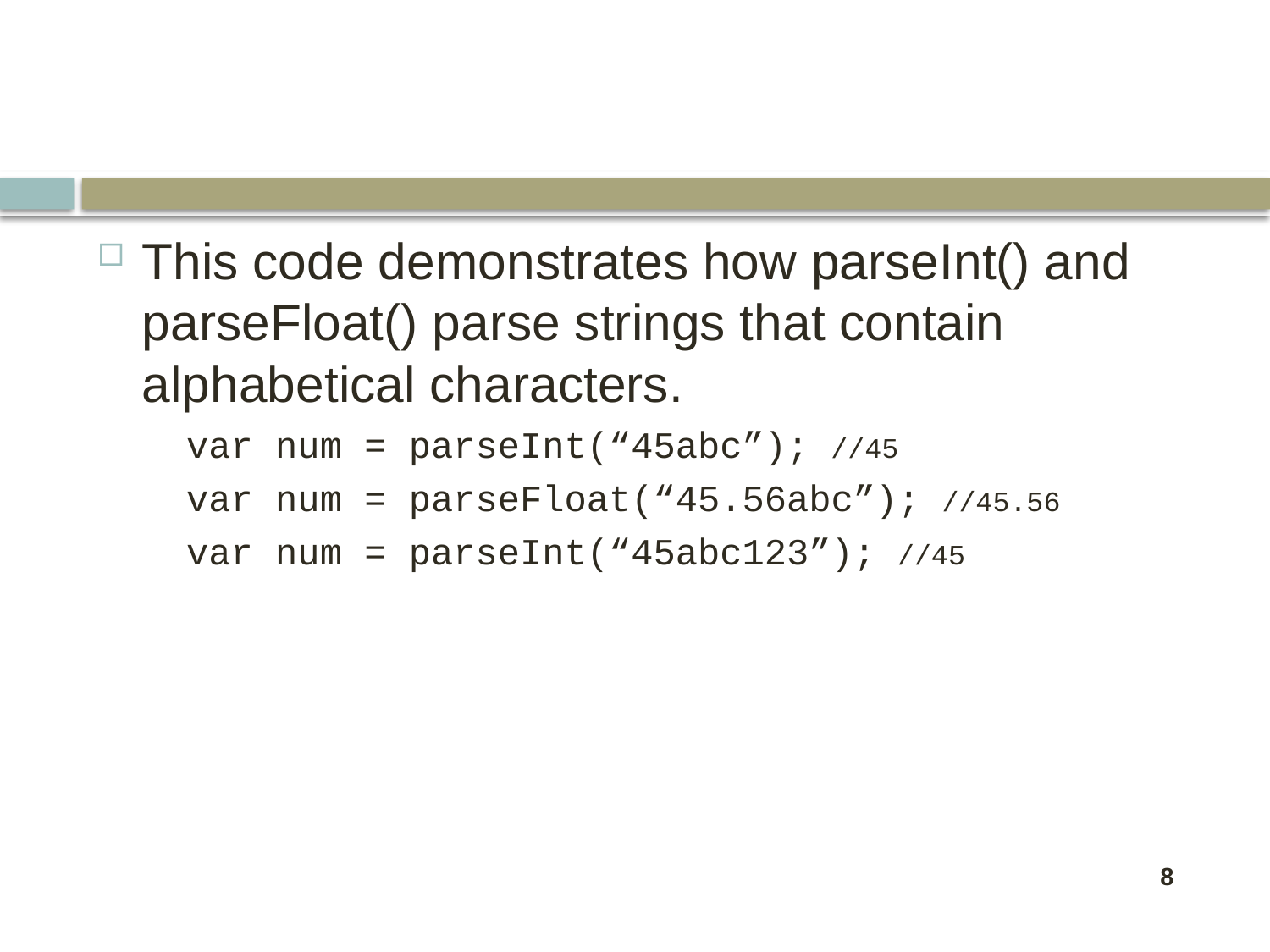

#
This code demonstrates how parseInt() and parseFloat() parse strings that contain alphabetical characters.
var num = parseInt(“45abc”); //45
var num = parseFloat(“45.56abc”); //45.56
var num = parseInt(“45abc123”); //45

8